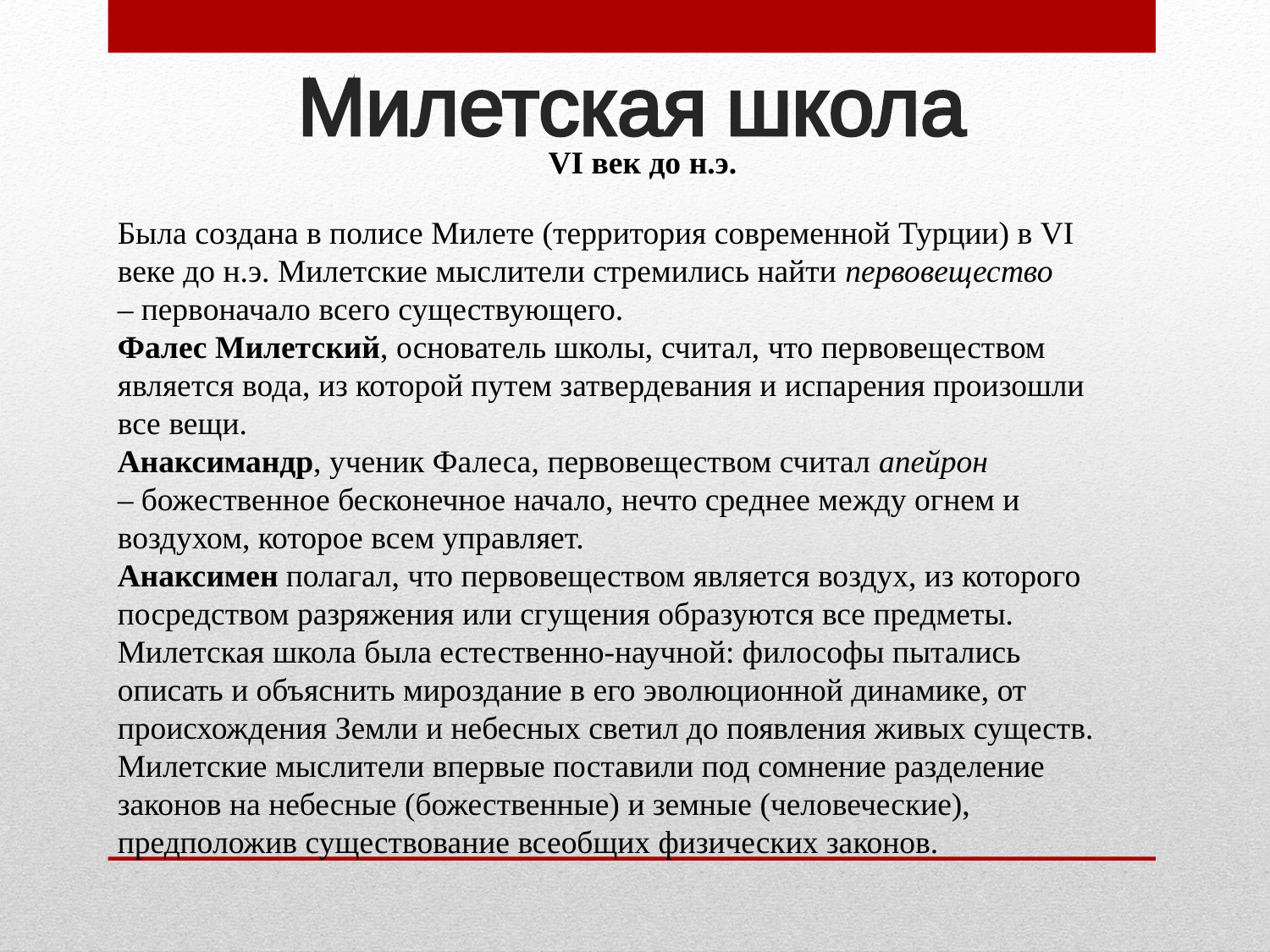

# Милетская школа
VI век до н.э.
Была создана в полисе Милете (территория современной Турции) в VI веке до н.э. Милетские мыслители стремились найти первовещество – первоначало всего существующего.
Фалес Милетский, основатель школы, считал, что первовеществом является вода, из которой путем затвердевания и испарения произошли все вещи.
Анаксимандр, ученик Фалеса, первовеществом считал апейрон – божественное бесконечное начало, нечто среднее между огнем и воздухом, которое всем управляет.
Анаксимен полагал, что первовеществом является воздух, из которого посредством разряжения или сгущения образуются все предметы.
Милетская школа была естественно-научной: философы пытались описать и объяснить мироздание в его эволюционной динамике, от происхождения Земли и небесных светил до появления живых существ. Милетские мыслители впервые поставили под сомнение разделение законов на небесные (божественные) и земные (человеческие), предположив существование всеобщих физических законов.